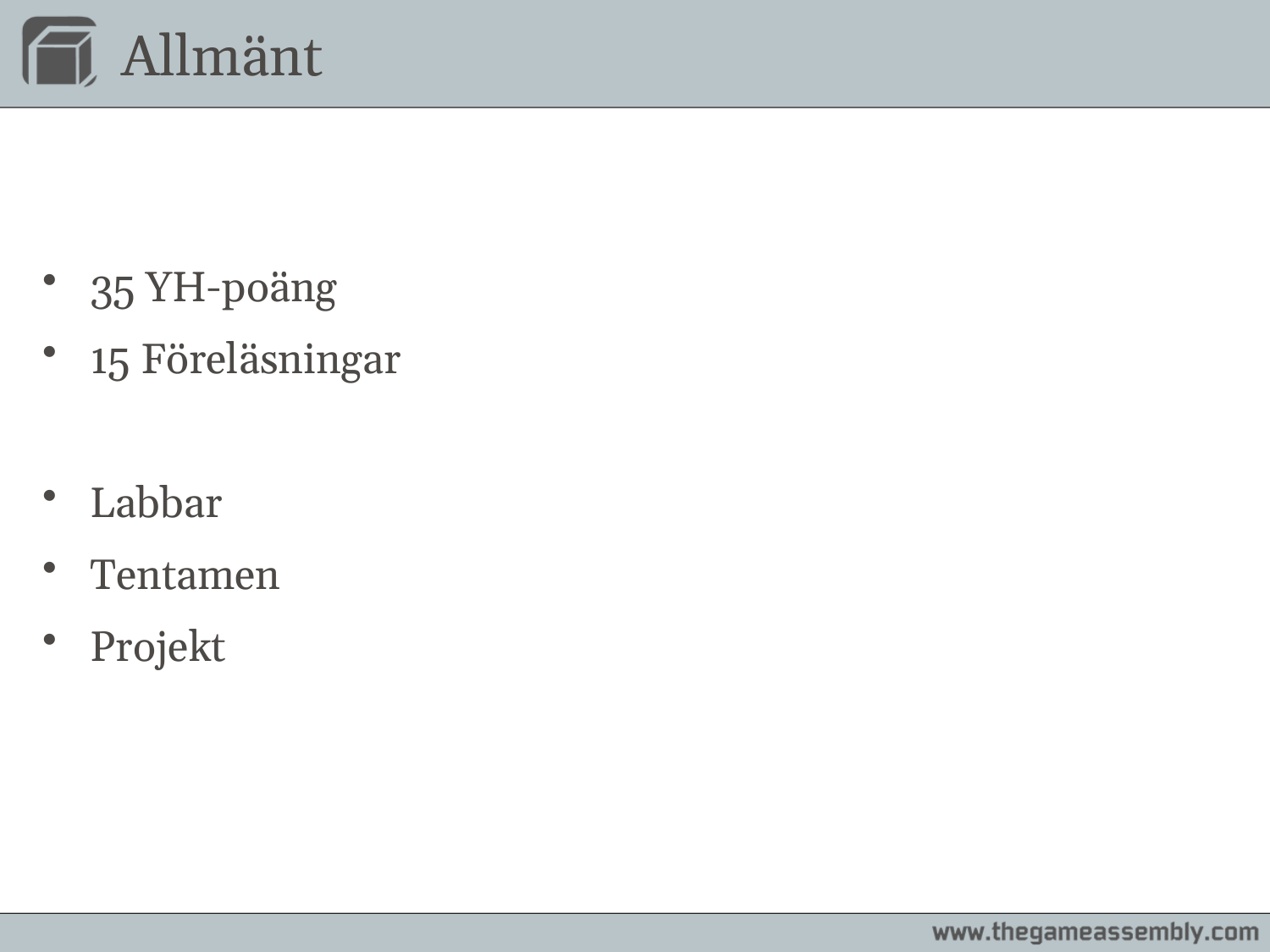

# Allmänt

35 YH-poäng
15 Föreläsningar

Labbar
Tentamen
Projekt